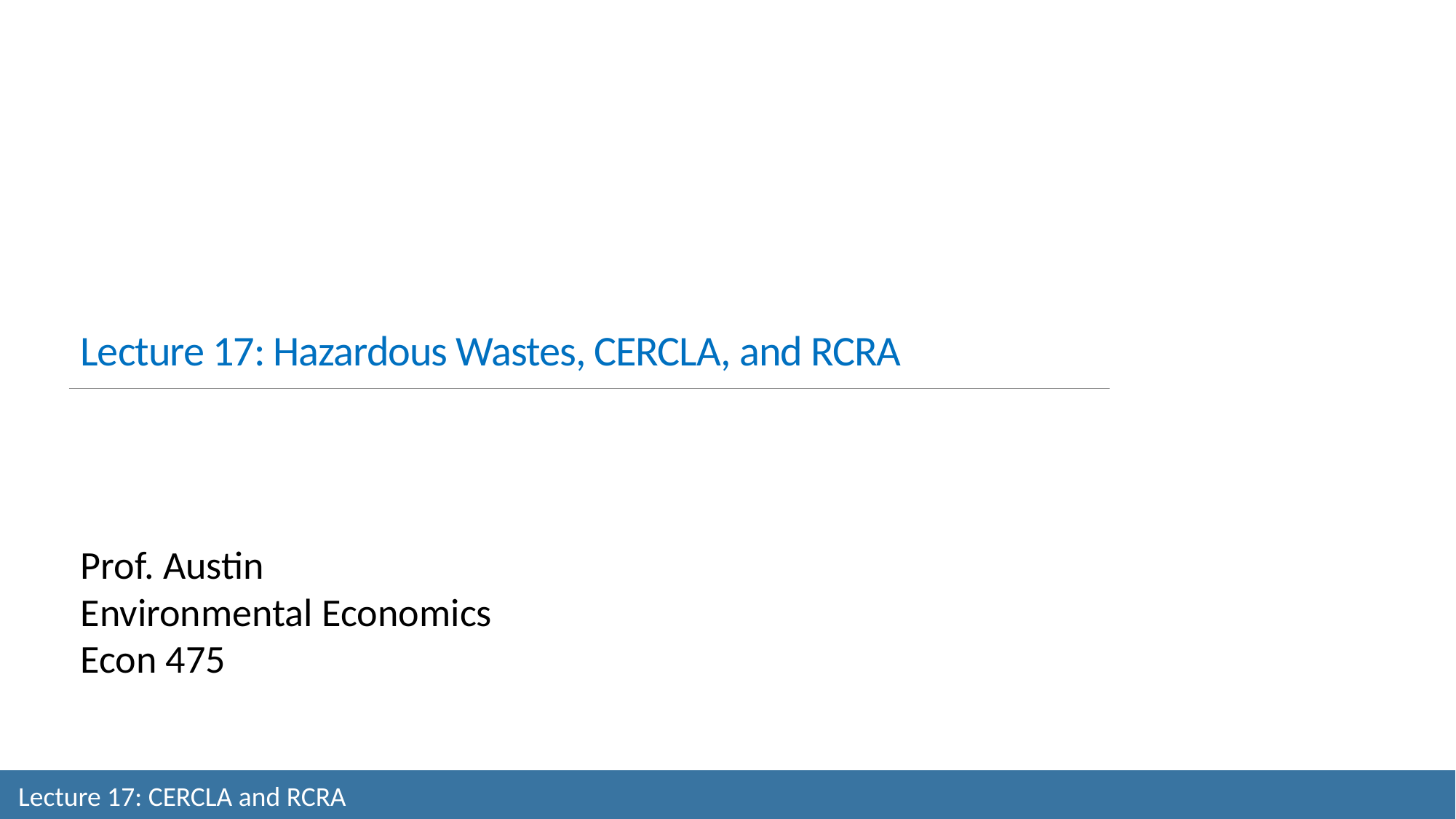

Lecture 17: Hazardous Wastes, CERCLA, and RCRA
Prof. Austin
Environmental Economics
Econ 475